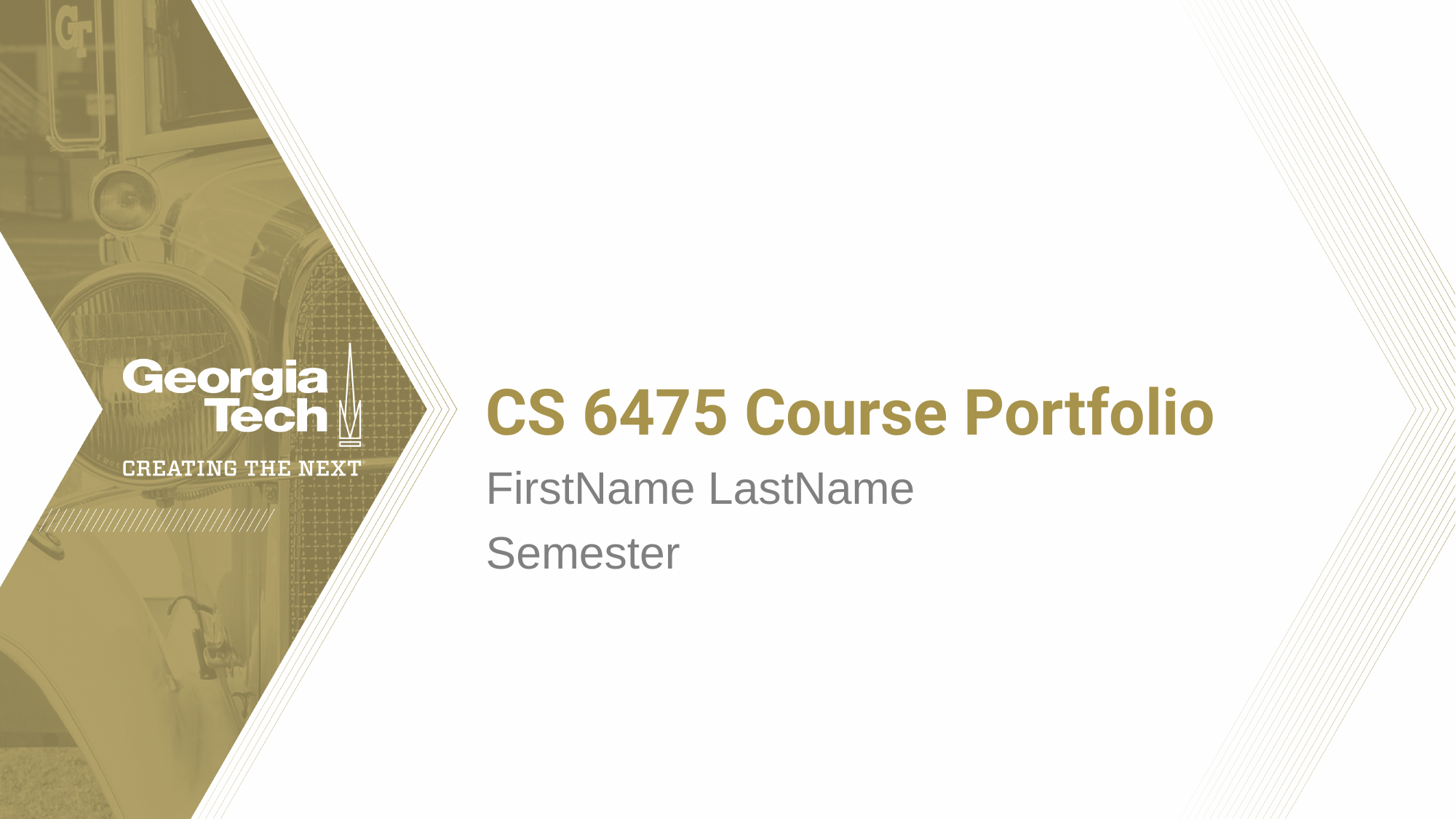

# CS 6475 Course Portfolio
FirstName LastName
Semester